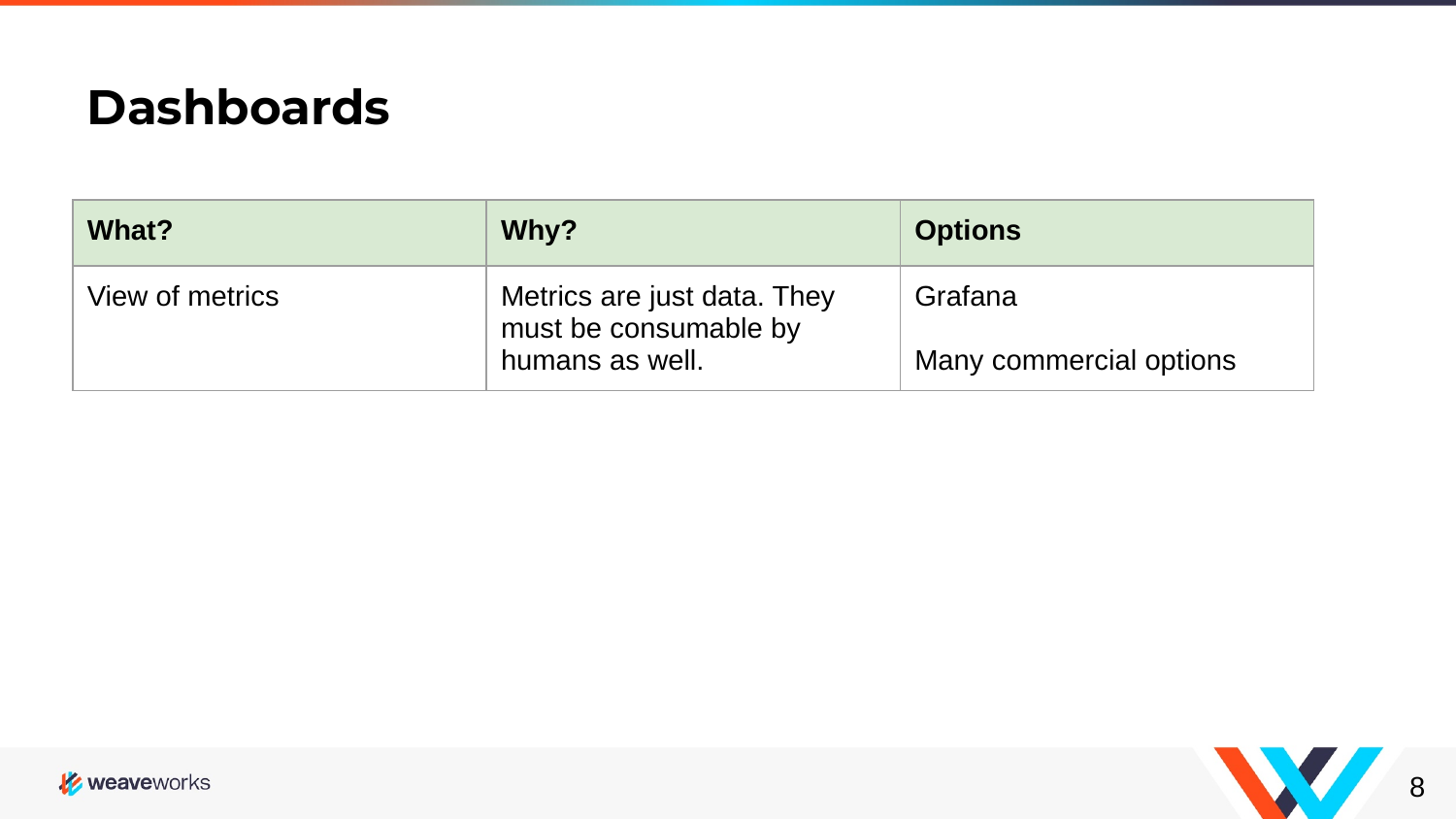

# Dashboards

| What? | Why? | Options |
| --- | --- | --- |
| View of metrics | Metrics are just data. They must be consumable by humans as well. | Grafana Many commercial options |

8